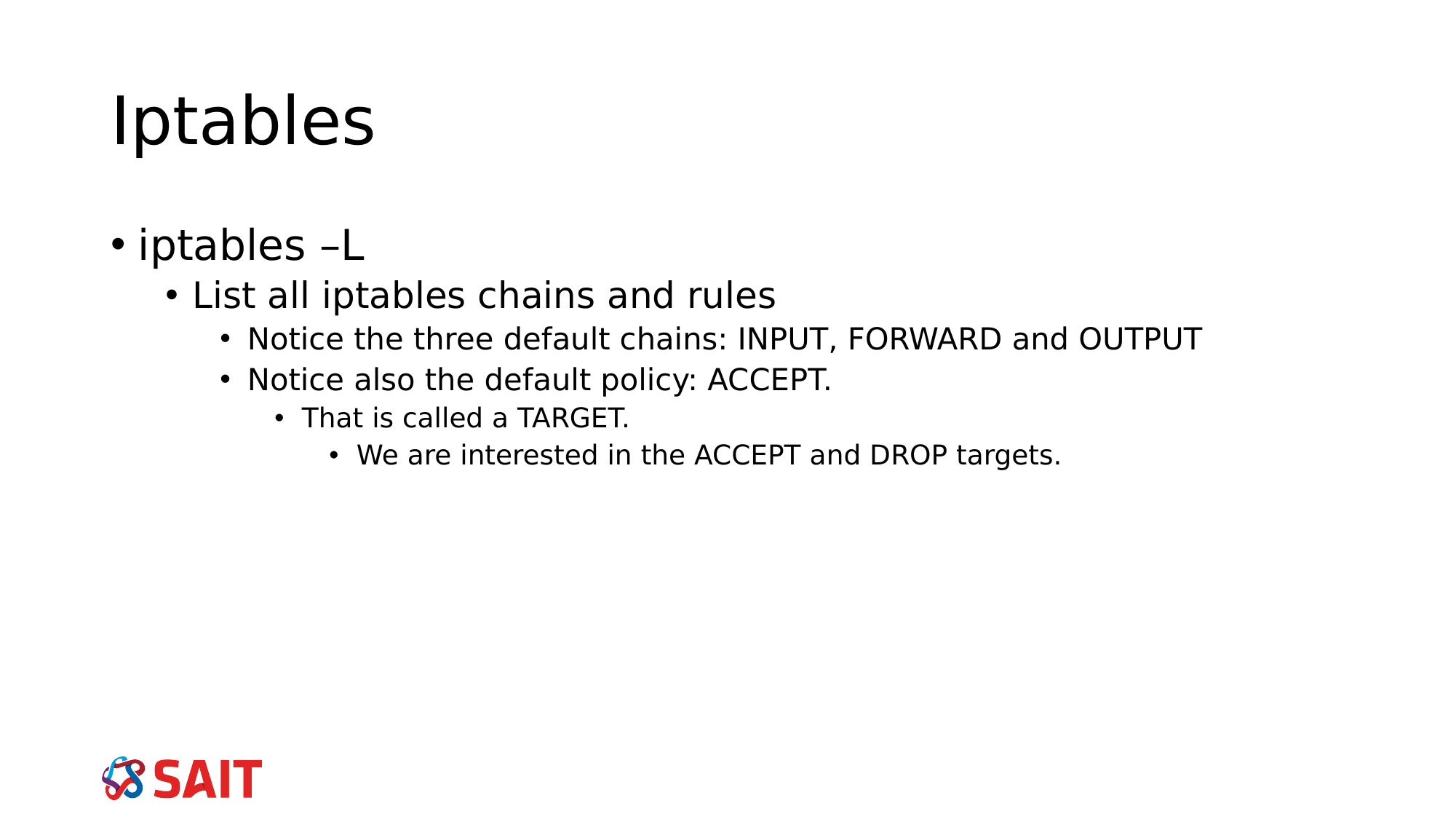

# Iptables
iptables –L
List all iptables chains and rules
Notice the three default chains: INPUT, FORWARD and OUTPUT
Notice also the default policy: ACCEPT.
That is called a TARGET.
We are interested in the ACCEPT and DROP targets.